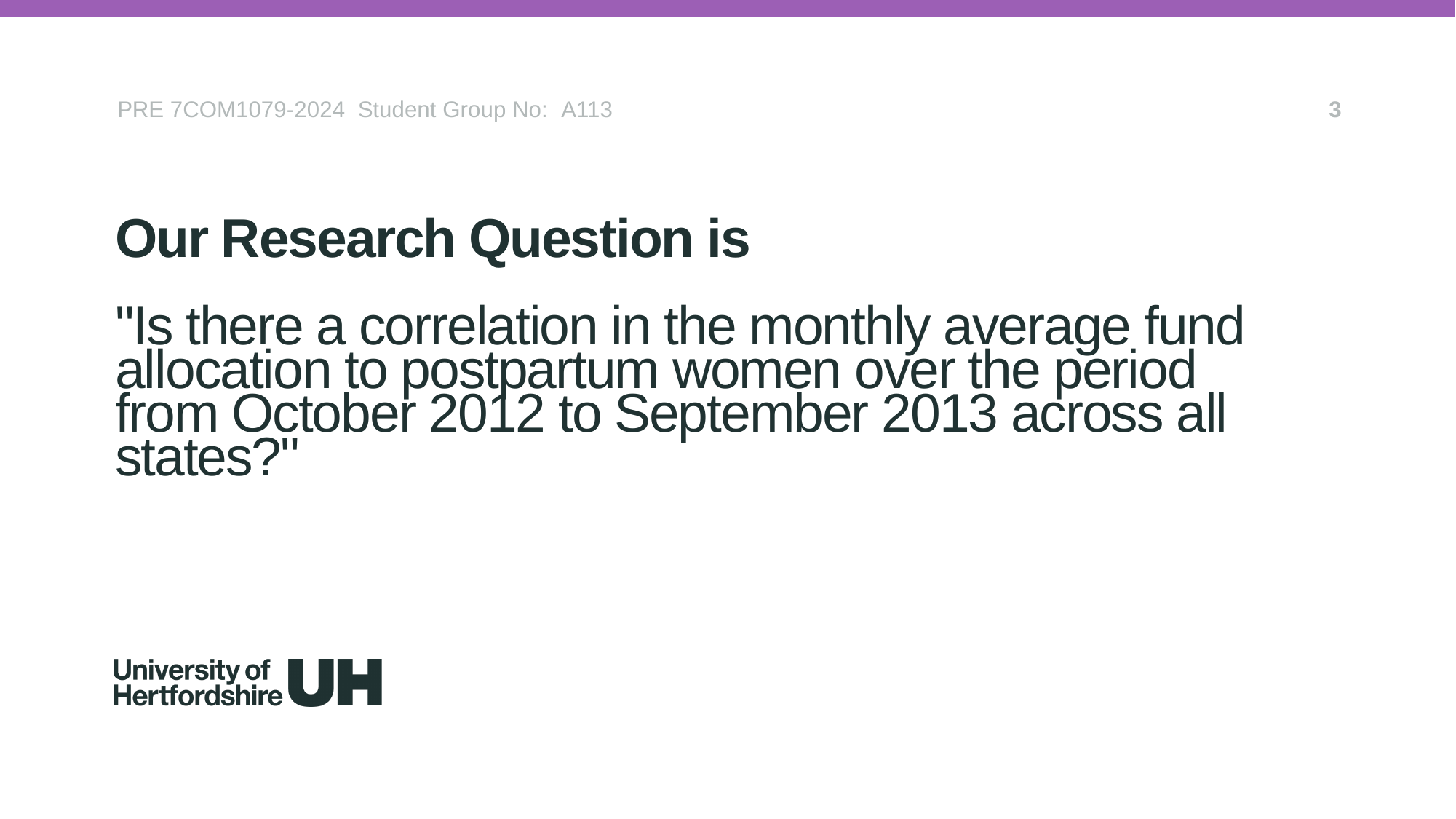

3
PRE 7COM1079-2024  Student Group No:  A113

Our Research Question is

"Is there a correlation in the monthly average fund allocation to postpartum women over the period from October 2012 to September 2013 across all states?"
#